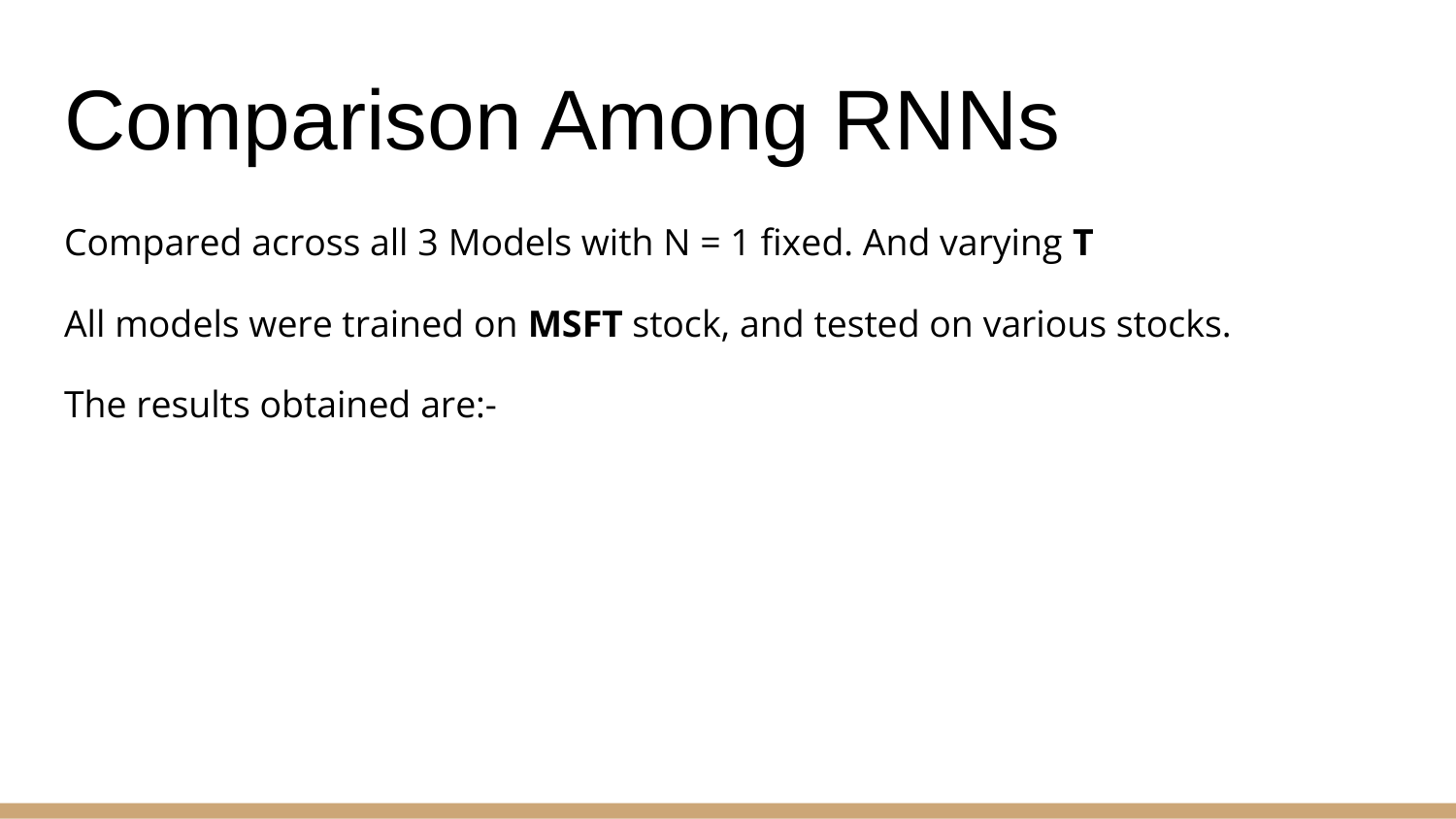

# Comparison Among RNNs
Compared across all 3 Models with N = 1 fixed. And varying T
All models were trained on MSFT stock, and tested on various stocks.
The results obtained are:-